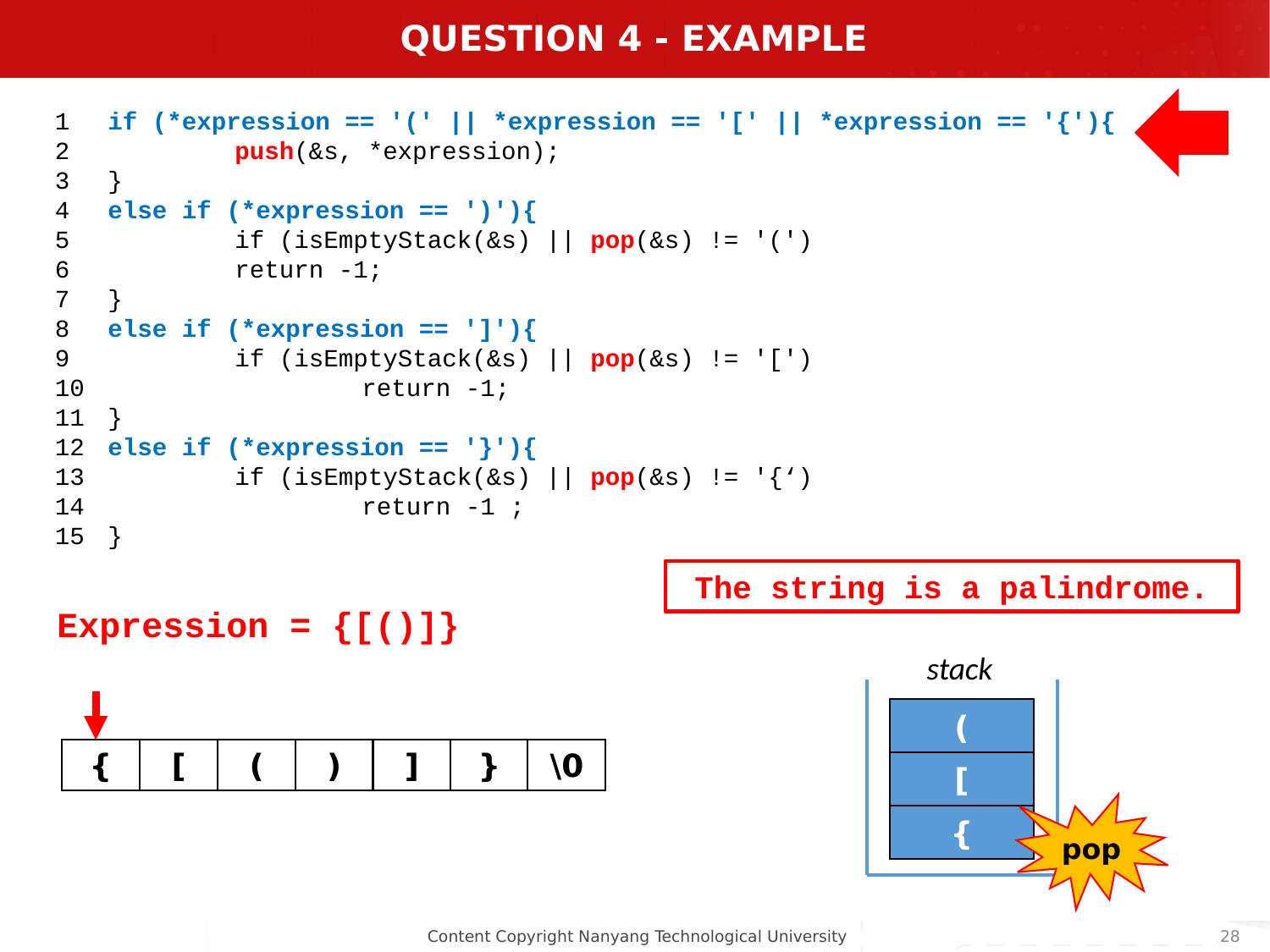

# Question 4 - example

1
2
3
4
5
6
7
8
9
10
11
12
13
14
15
if (*expression == '(' || *expression == '[' || *expression == '{'){
	push(&s, *expression);
}
else if (*expression == ')'){
	if (isEmptyStack(&s) || pop(&s) != '(')
	return -1;
}
else if (*expression == ']'){
	if (isEmptyStack(&s) || pop(&s) != '[')
		return -1;
}
else if (*expression == '}'){
	if (isEmptyStack(&s) || pop(&s) != '{‘)
		return -1 ;
}
The string is a palindrome.
Expression = {[()]}
stack
(
\0
{
[
(
)
]
}
[
pop
{